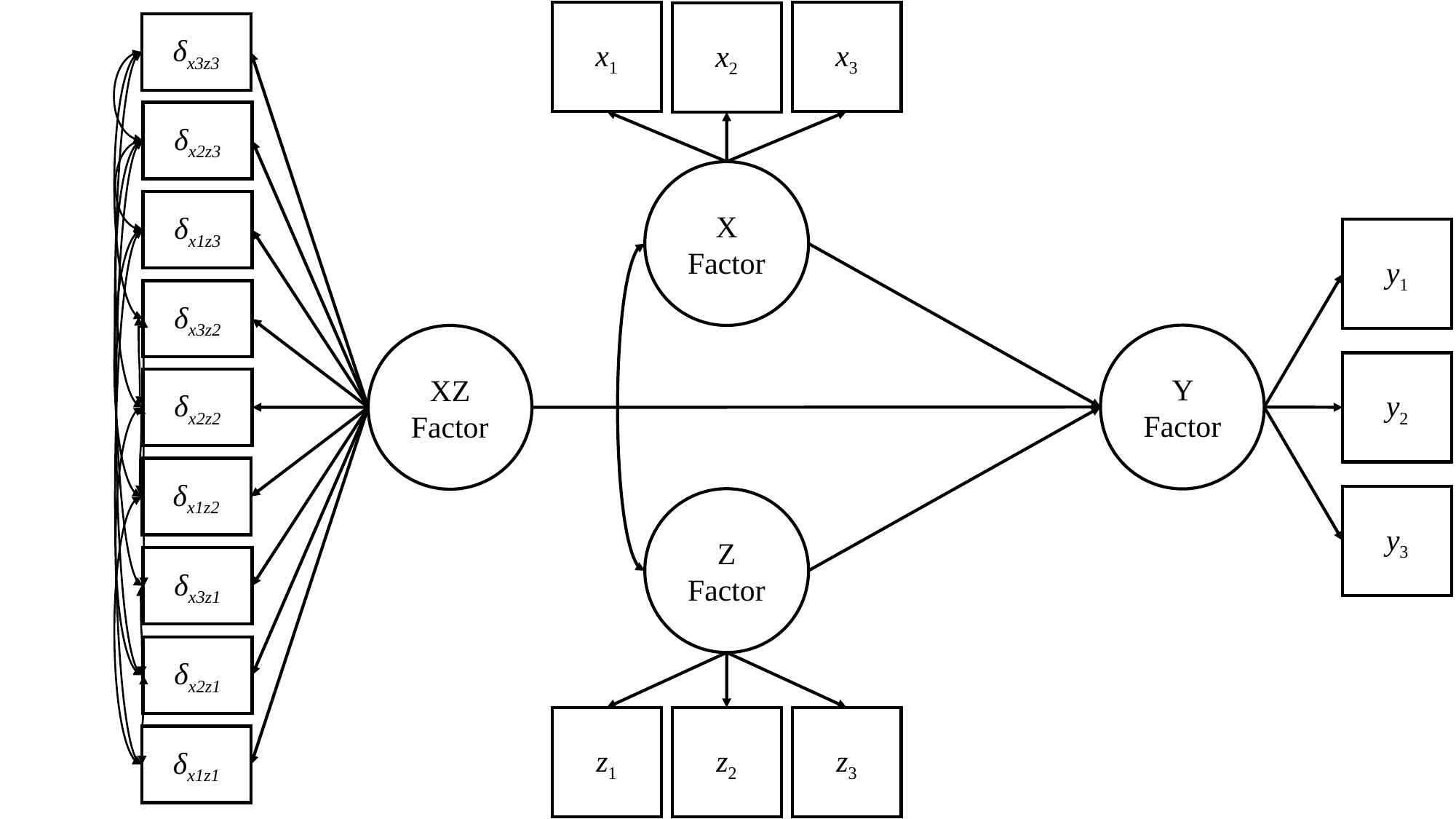

x1
x3
x2
δx3z3
δx2z3
X Factor
δx1z3
y1
δx3z2
Y Factor
XZ Factor
y2
δx2z2
δx1z2
y3
Z Factor
δx3z1
δx2z1
z1
z2
z3
δx1z1